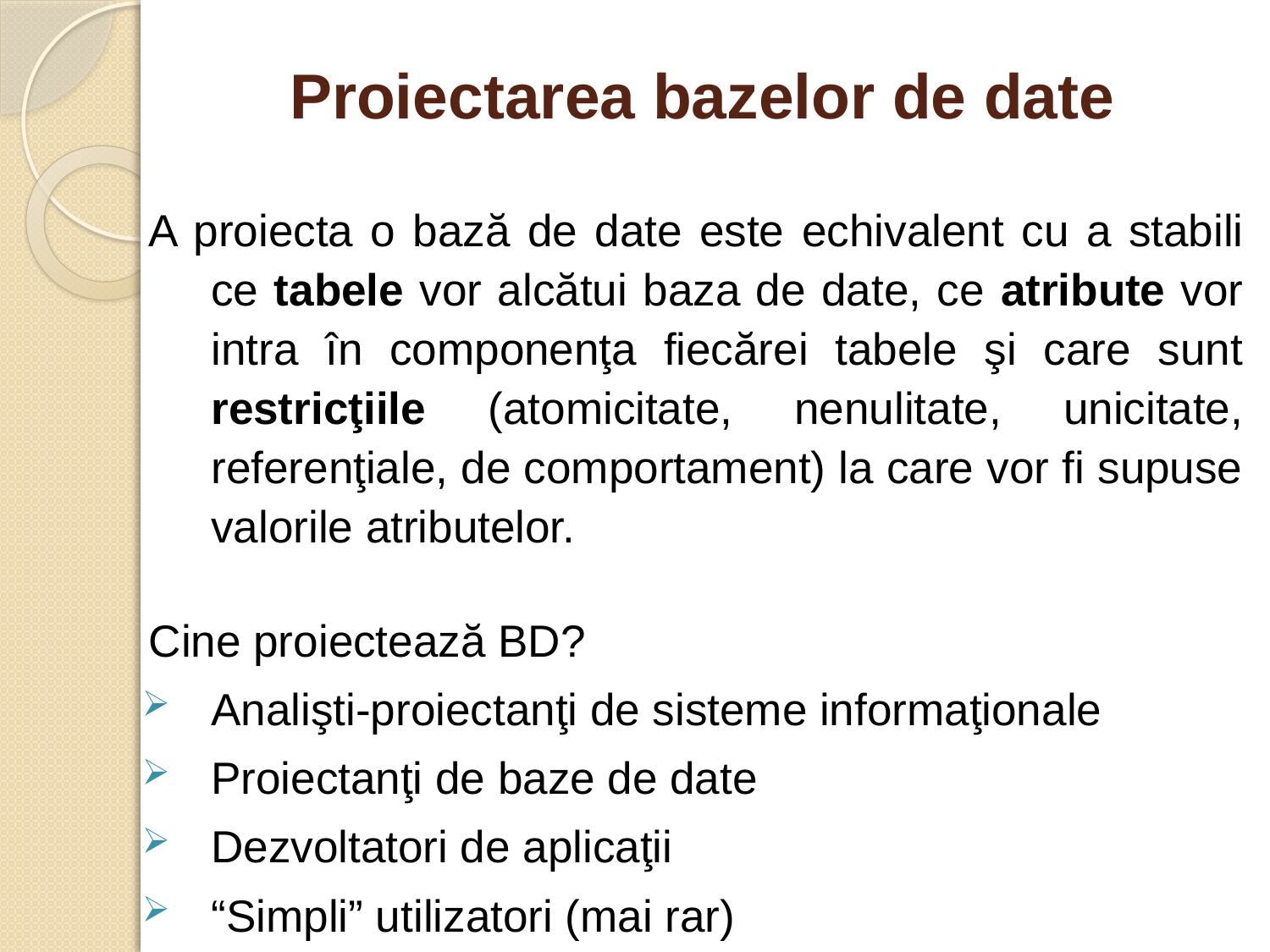

# Proiectarea bazelor de date
A proiecta o bază de date este echivalent cu a stabili ce tabele vor alcătui baza de date, ce atribute vor intra în componenţa fiecărei tabele şi care sunt restricţiile (atomicitate, nenulitate, unicitate, referenţiale, de comportament) la care vor fi supuse valorile atributelor.

Cine proiectează BD?
Analişti-proiectanţi de sisteme informaţionale
Proiectanţi de baze de date
Dezvoltatori de aplicaţii
“Simpli” utilizatori (mai rar)